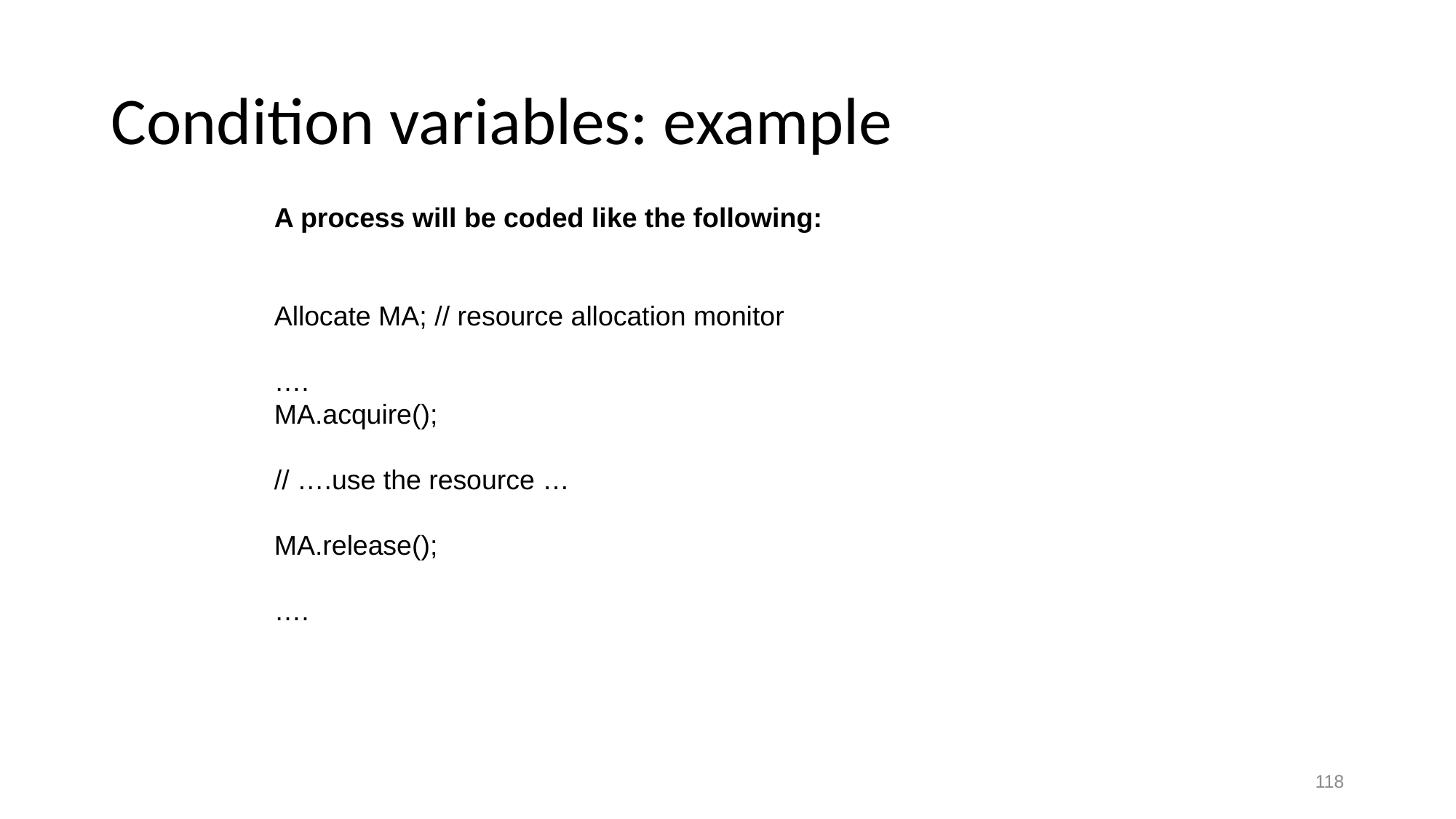

# Condition variables: example
A process will be coded like the following:

Allocate MA; // resource allocation monitor

….
MA.acquire();

// ….use the resource …

MA.release();

….
118